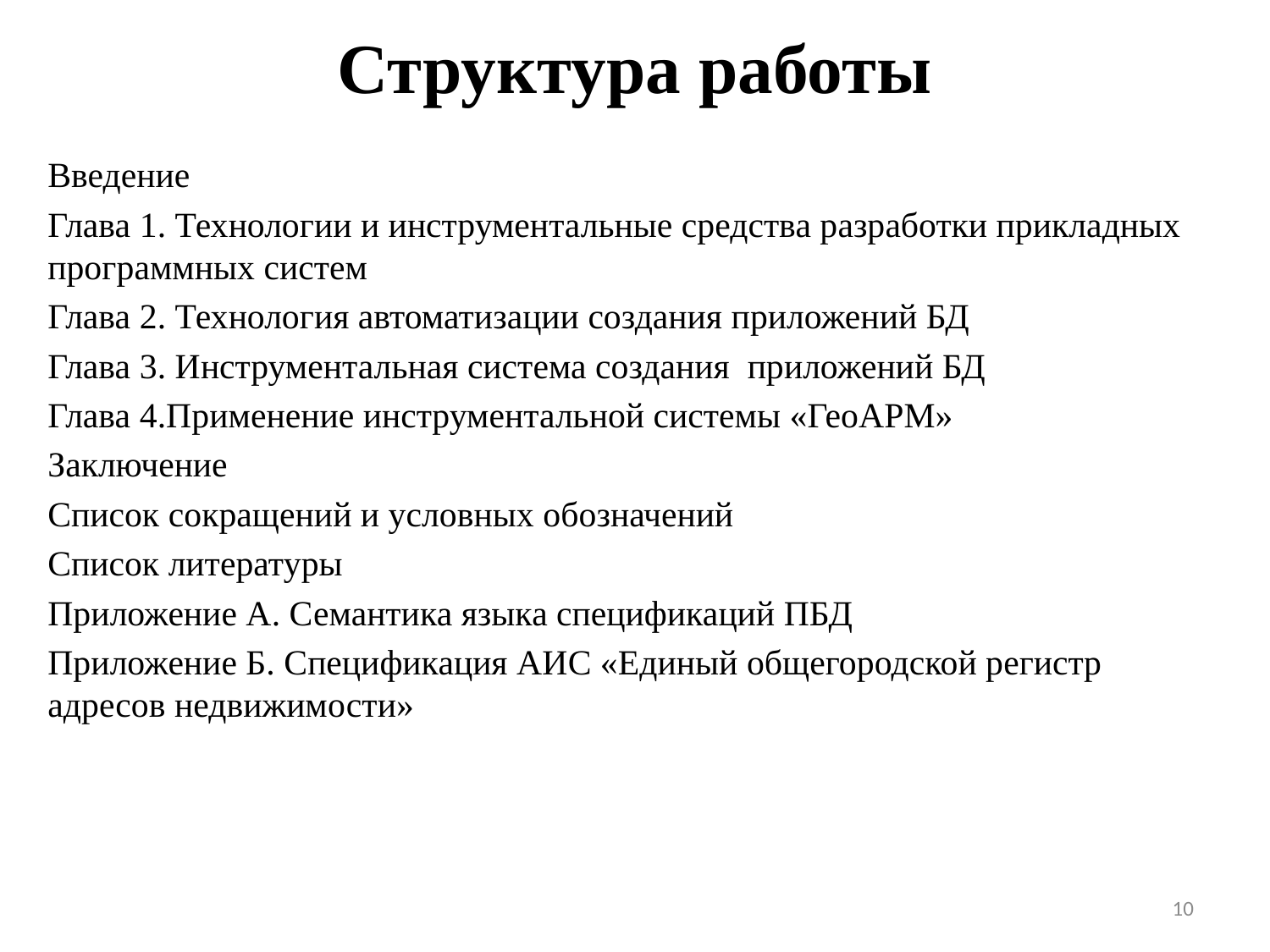

# Структура работы
Введение
Глава 1. Технологии и инструментальные средства разработки прикладных программных систем
Глава 2. Технология автоматизации создания приложений БД
Глава 3. Инструментальная система создания  приложений БД
Глава 4.Применение инструментальной системы «ГеоАРМ»
Заключение
Список сокращений и условных обозначений
Список литературы
Приложение А. Семантика языка спецификаций ПБД
Приложение Б. Спецификация АИС «Единый общегородской регистр адресов недвижимости»

10